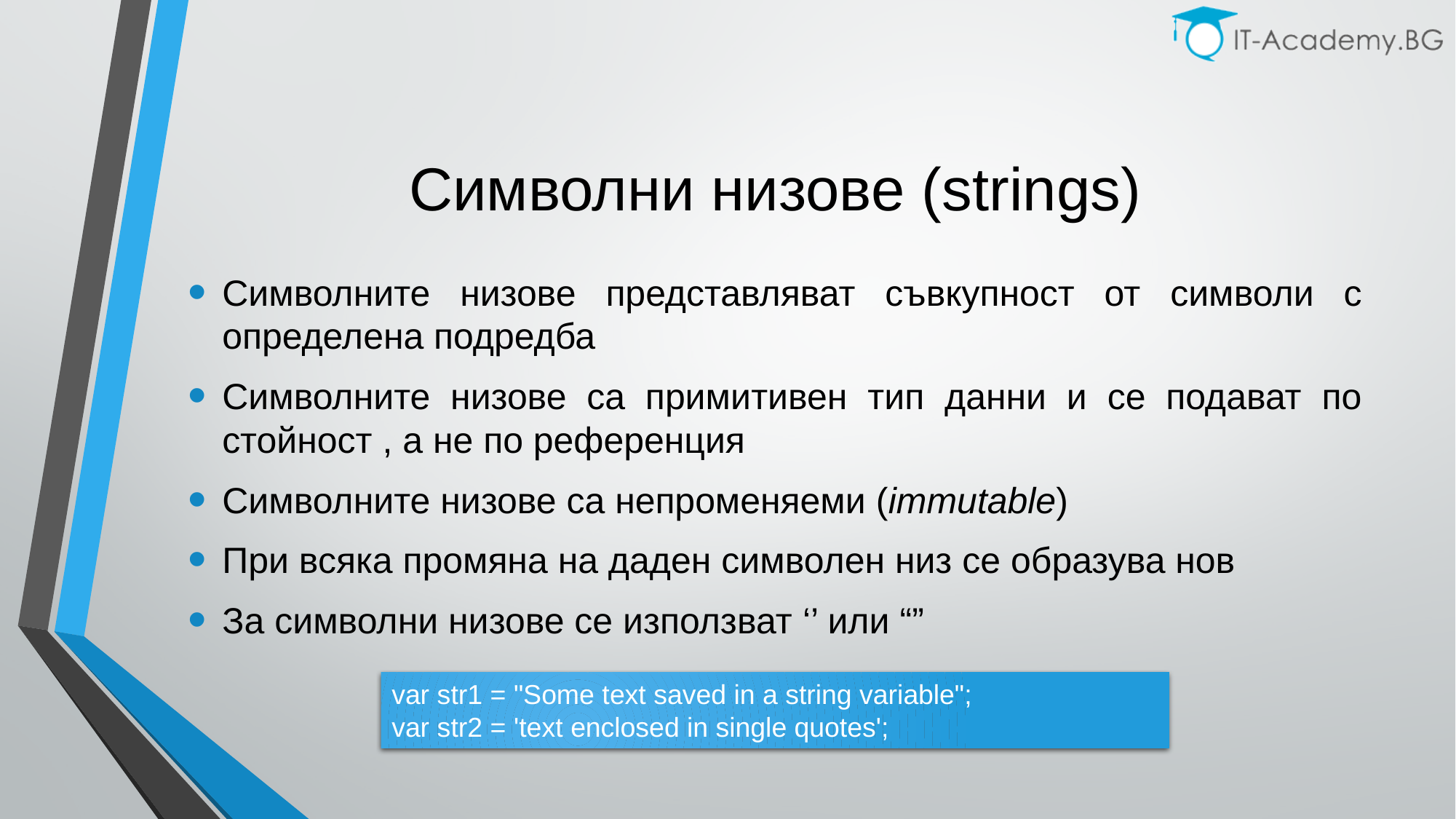

# Символни низове (strings)
Символните низове представляват съвкупност от символи с определена подредба
Символните низове са примитивен тип данни и се подават по стойност , а не по референция
Символните низове са непроменяеми (immutable)
При всяка промяна на даден символен низ се образува нов
За символни низове се използват ‘’ или “”
var str1 = "Some text saved in a string variable";
var str2 = 'text enclosed in single quotes';